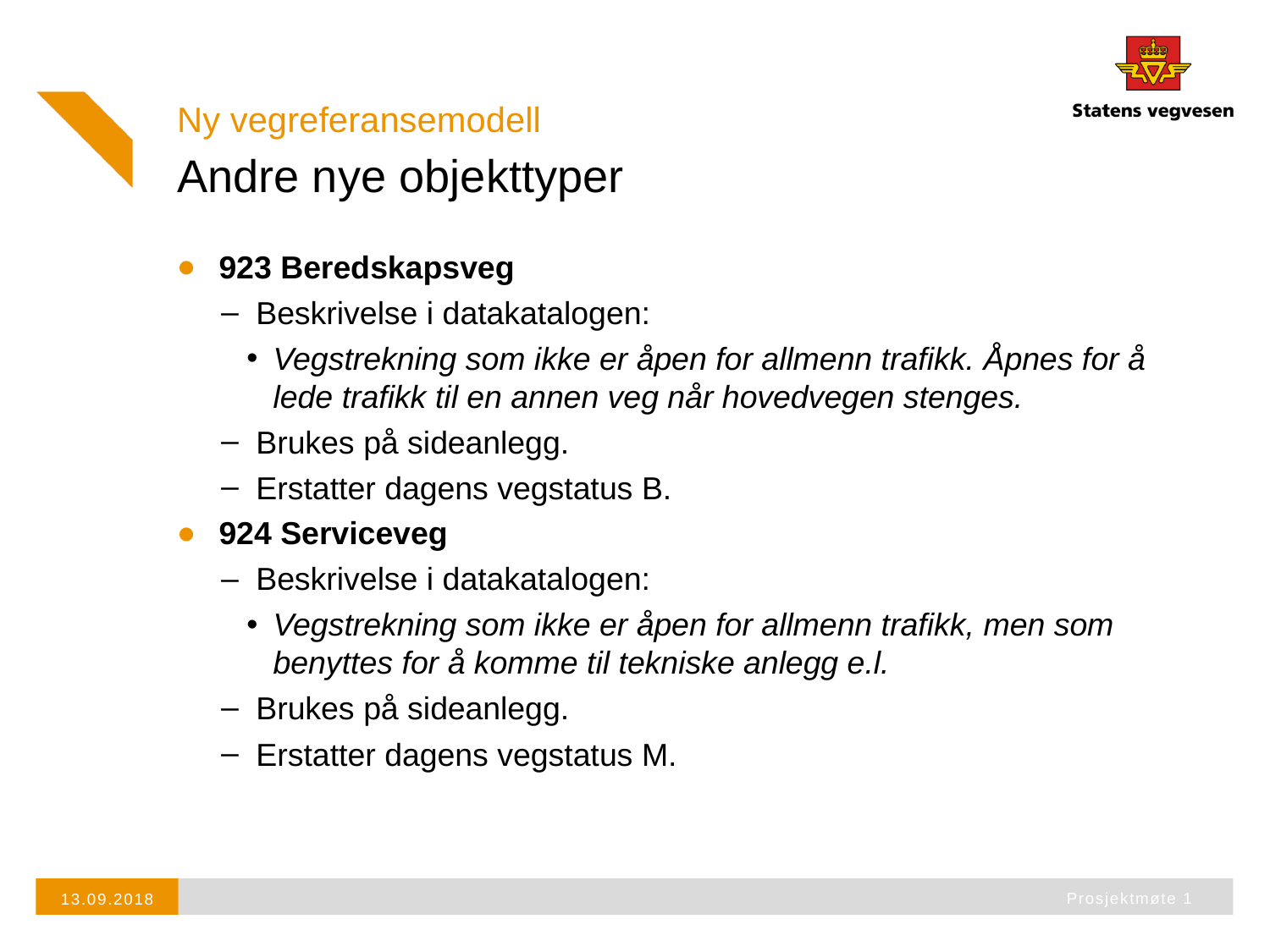

Ny vegreferansemodell

# Andre nye objekttyper
923 Beredskapsveg
Beskrivelse i datakatalogen:
Vegstrekning som ikke er åpen for allmenn trafikk. Åpnes for å lede trafikk til en annen veg når hovedvegen stenges.
Brukes på sideanlegg.
Erstatter dagens vegstatus B.
924 Serviceveg
Beskrivelse i datakatalogen:
Vegstrekning som ikke er åpen for allmenn trafikk, men som benyttes for å komme til tekniske anlegg e.l.
Brukes på sideanlegg.
Erstatter dagens vegstatus M.

Prosjektmøte 1
13.09.2018